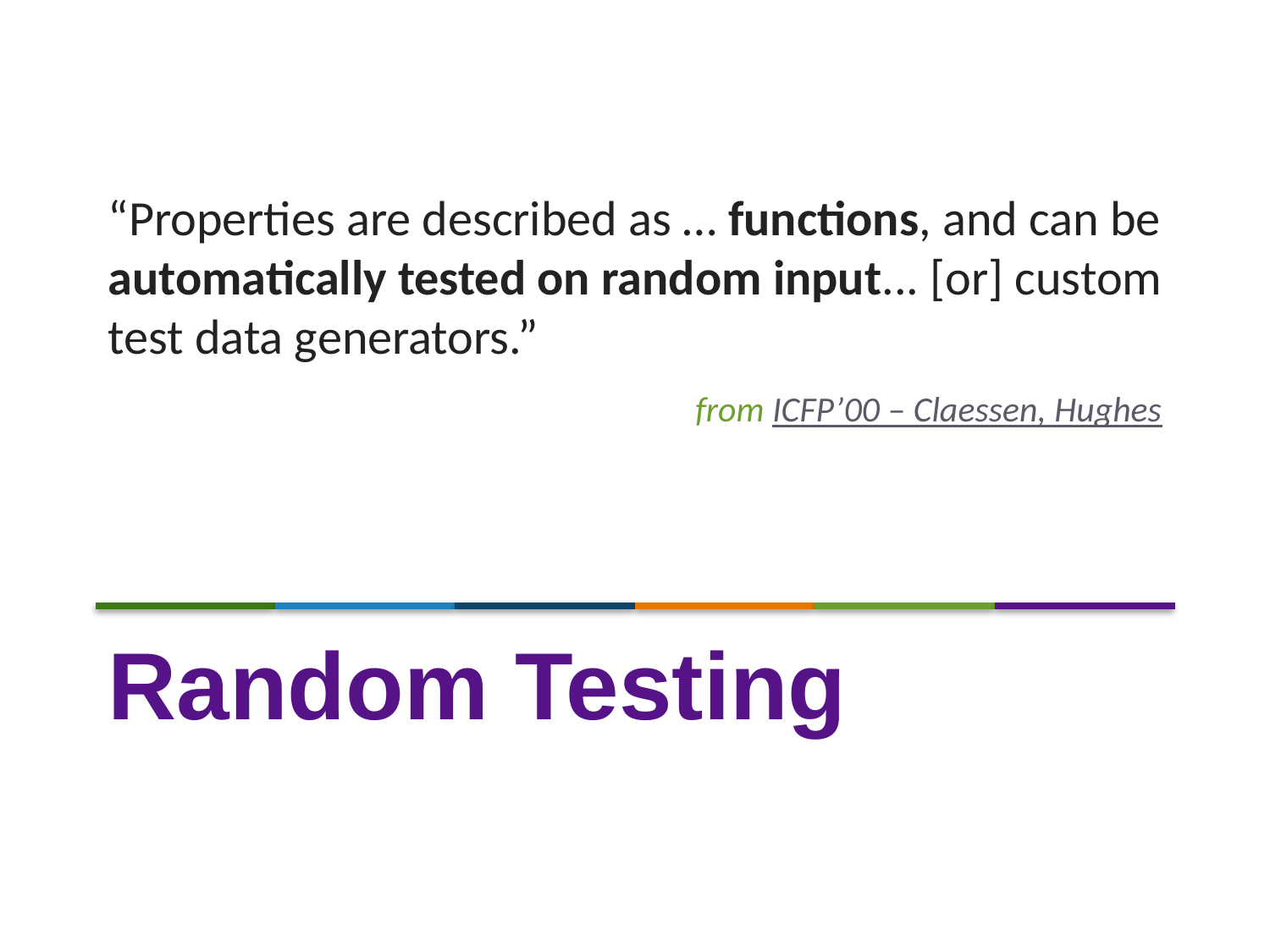

“Properties are described as … functions, and can be automatically tested on random input... [or] custom test data generators.”

from ICFP’00 – Claessen, Hughes
# Random Testing